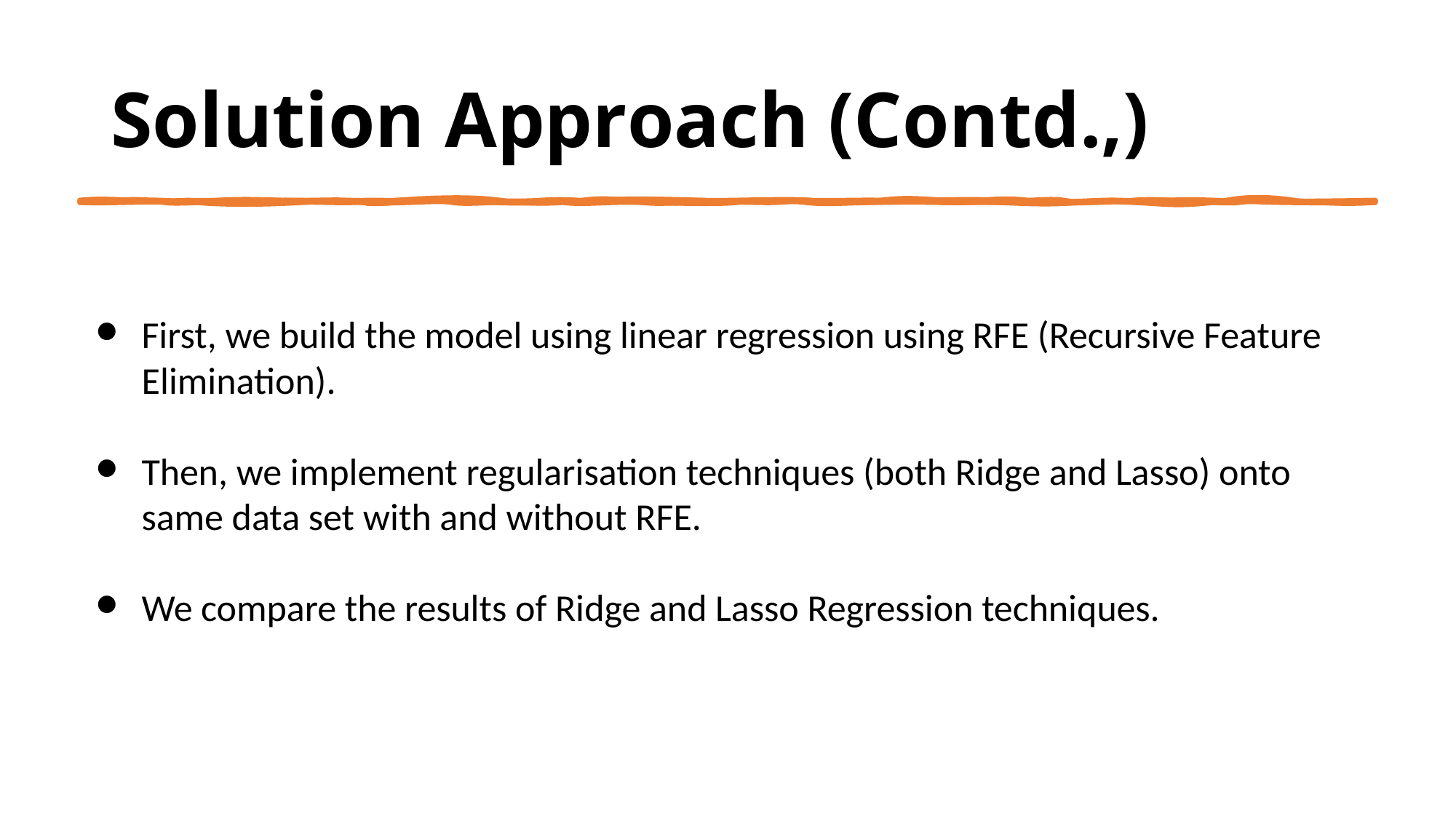

# Solution Approach (Contd.,)

First, we build the model using linear regression using RFE (Recursive Feature Elimination).

Then, we implement regularisation techniques (both Ridge and Lasso) onto same data set with and without RFE.

We compare the results of Ridge and Lasso Regression techniques.